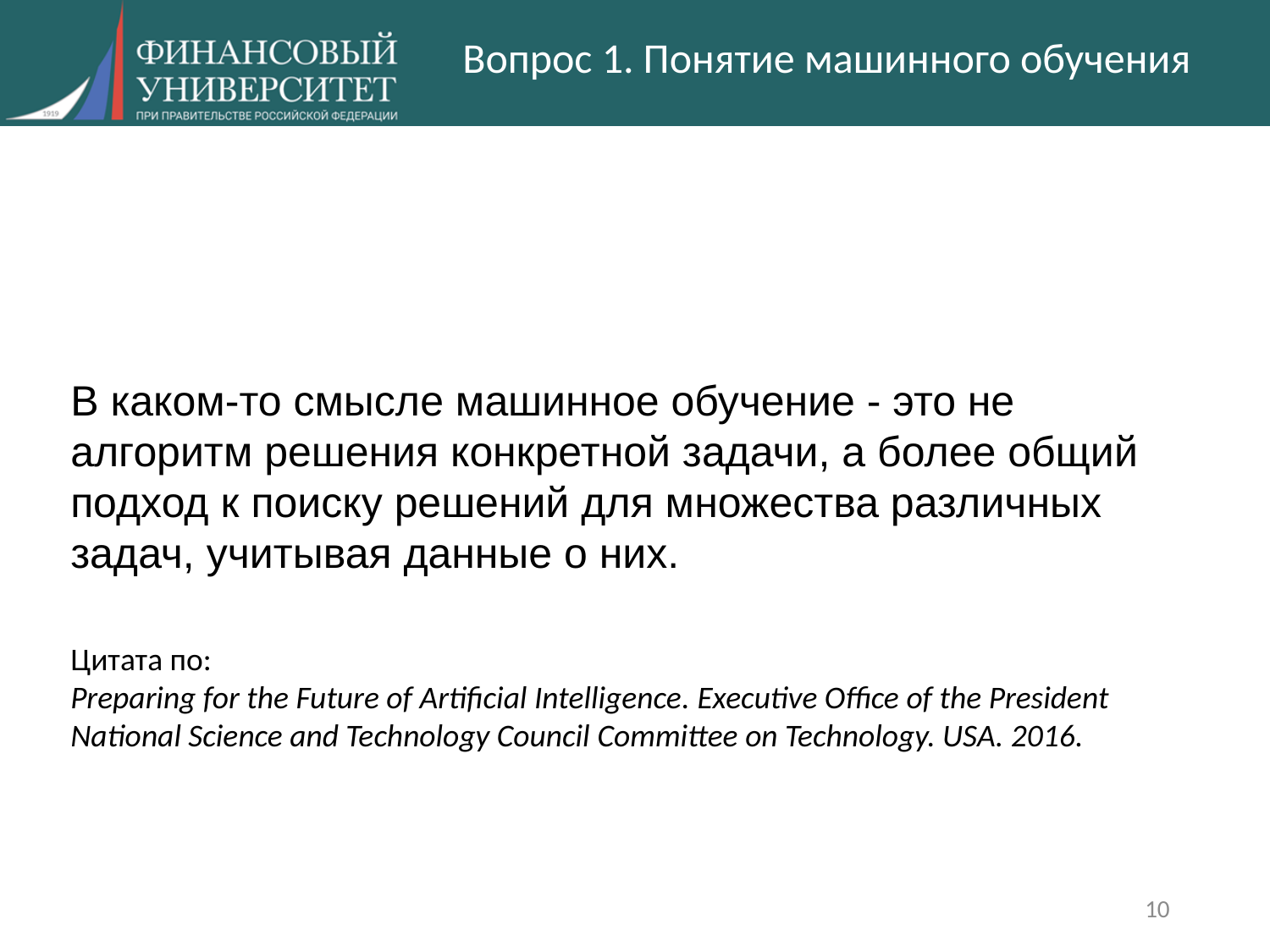

# Вопрос 1. Понятие машинного обучения
В каком-то смысле машинное обучение - это не алгоритм решения конкретной задачи, а более общий подход к поиску решений для множества различных задач, учитывая данные о них.
Цитата по:
Preparing for the Future of Artificial Intelligence. Executive Office of the President National Science and Technology Council Committee on Technology. USA. 2016.
10